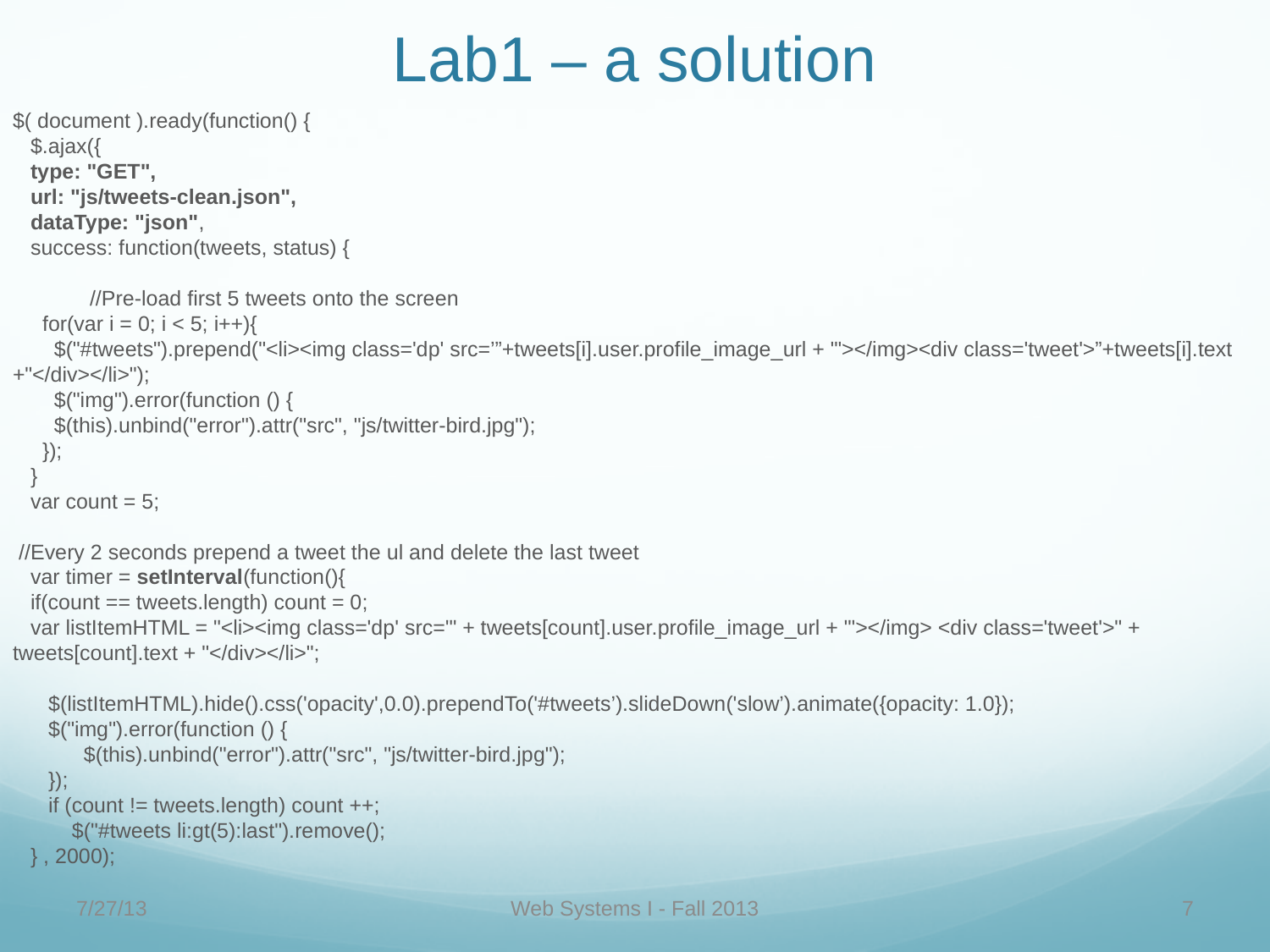

# Lab1 – a solution
$( document ).ready(function() {
   $.ajax({
   type: "GET",
   url: "js/tweets-clean.json",
   dataType: "json",
   success: function(tweets, status) {

             //Pre-load first 5 tweets onto the screen
     for(var i = 0; i < 5; i++){
       $("#tweets").prepend("<li><img class='dp' src=’”+tweets[i].user.profile_image_url + "'></img><div class='tweet'>”+tweets[i].text +"</div></li>");
       $("img").error(function () {
       $(this).unbind("error").attr("src", "js/twitter-bird.jpg");
     });
   }
   var count = 5;

 //Every 2 seconds prepend a tweet the ul and delete the last tweet
   var timer = setInterval(function(){
   if(count == tweets.length) count = 0;
   var listItemHTML = "<li><img class='dp' src='" + tweets[count].user.profile_image_url + "'></img> <div class='tweet'>" + tweets[count].text + "</div></li>";

      $(listItemHTML).hide().css('opacity',0.0).prependTo('#tweets’).slideDown('slow’).animate({opacity: 1.0});
      $("img").error(function () {
            $(this).unbind("error").attr("src", "js/twitter-bird.jpg");
      });
      if (count != tweets.length) count ++;
          $("#tweets li:gt(5):last").remove();
   } , 2000);

7/27/13
Web Systems I - Fall 2013
7